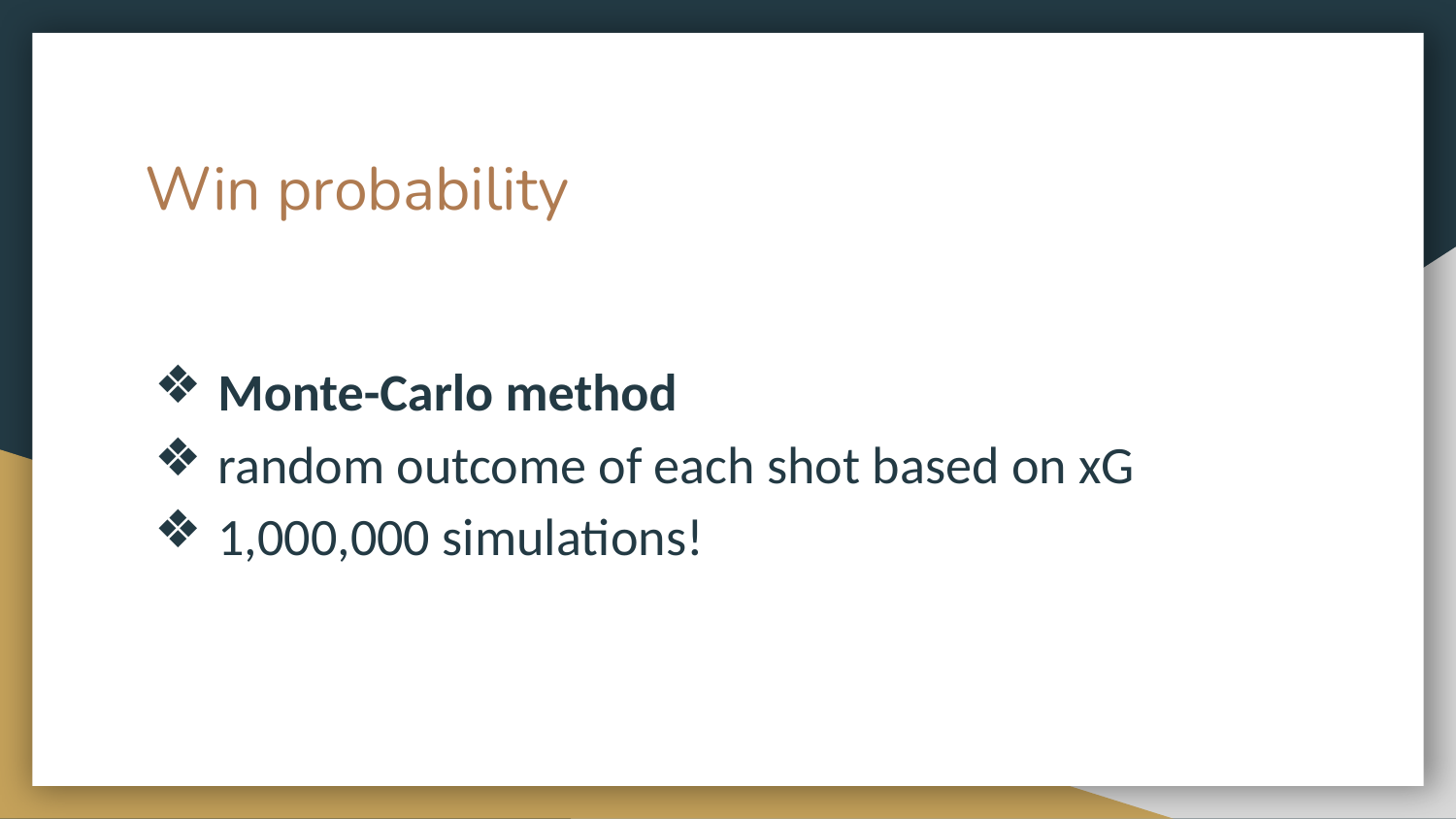

# Win probability
Monte-Carlo method
random outcome of each shot based on xG
1,000,000 simulations!